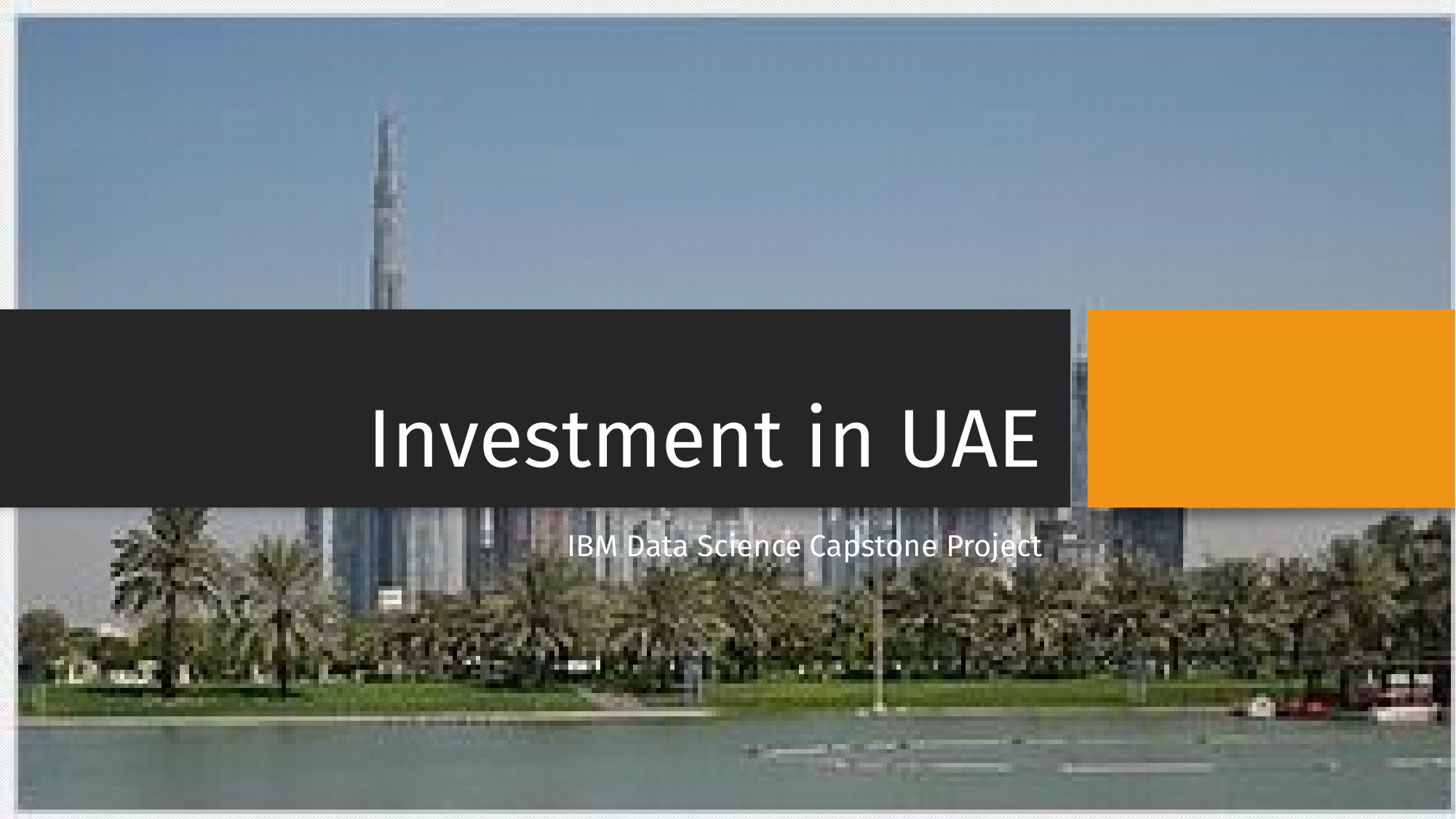

# Investment in UAE
IBM Data Science Capstone Project